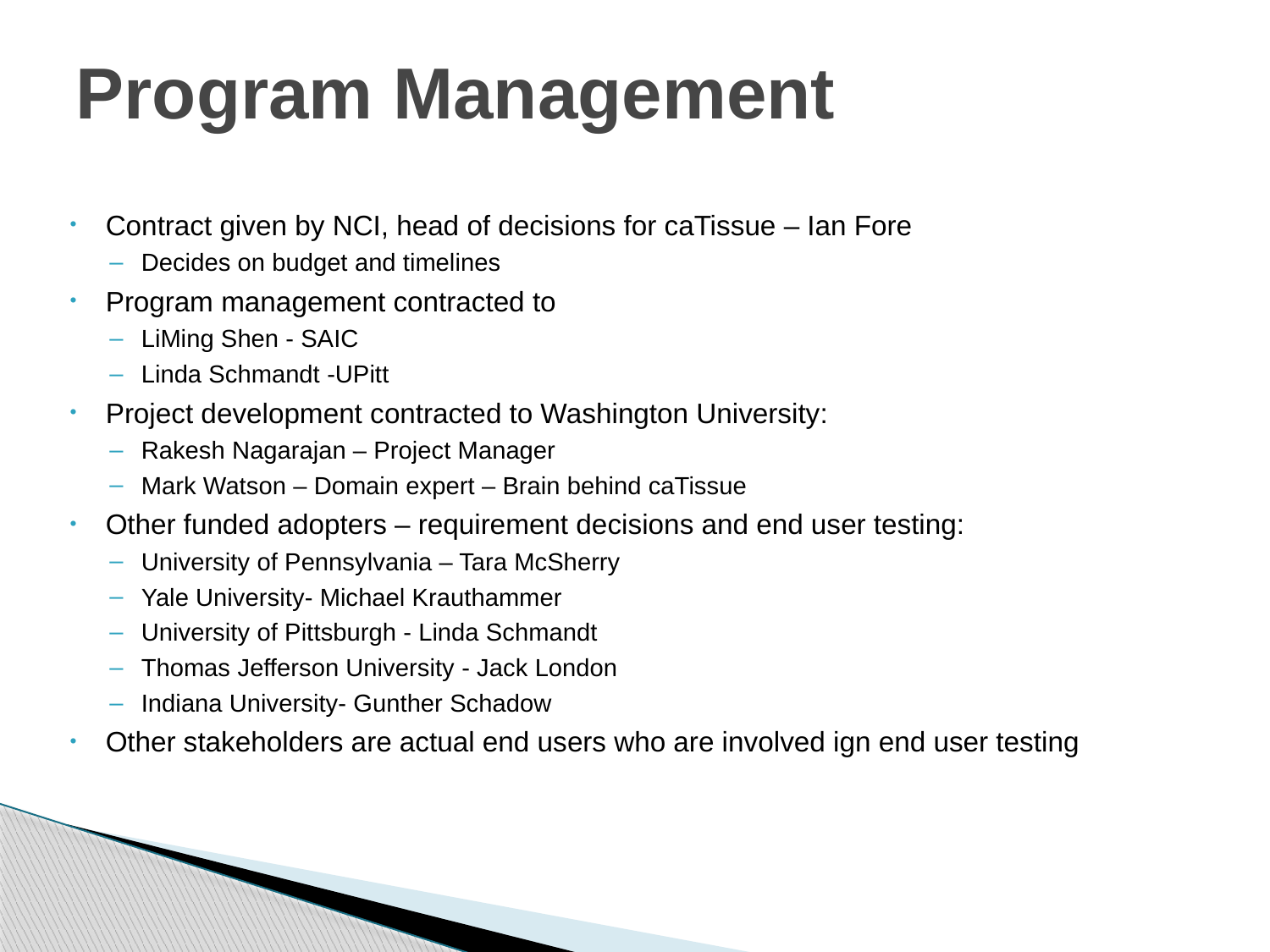

# Program Management
Contract given by NCI, head of decisions for caTissue – Ian Fore
Decides on budget and timelines
Program management contracted to
LiMing Shen - SAIC
Linda Schmandt -UPitt
Project development contracted to Washington University:
Rakesh Nagarajan – Project Manager
Mark Watson – Domain expert – Brain behind caTissue
Other funded adopters – requirement decisions and end user testing:
University of Pennsylvania – Tara McSherry
Yale University- Michael Krauthammer
University of Pittsburgh - Linda Schmandt
Thomas Jefferson University - Jack London
Indiana University- Gunther Schadow
Other stakeholders are actual end users who are involved ign end user testing